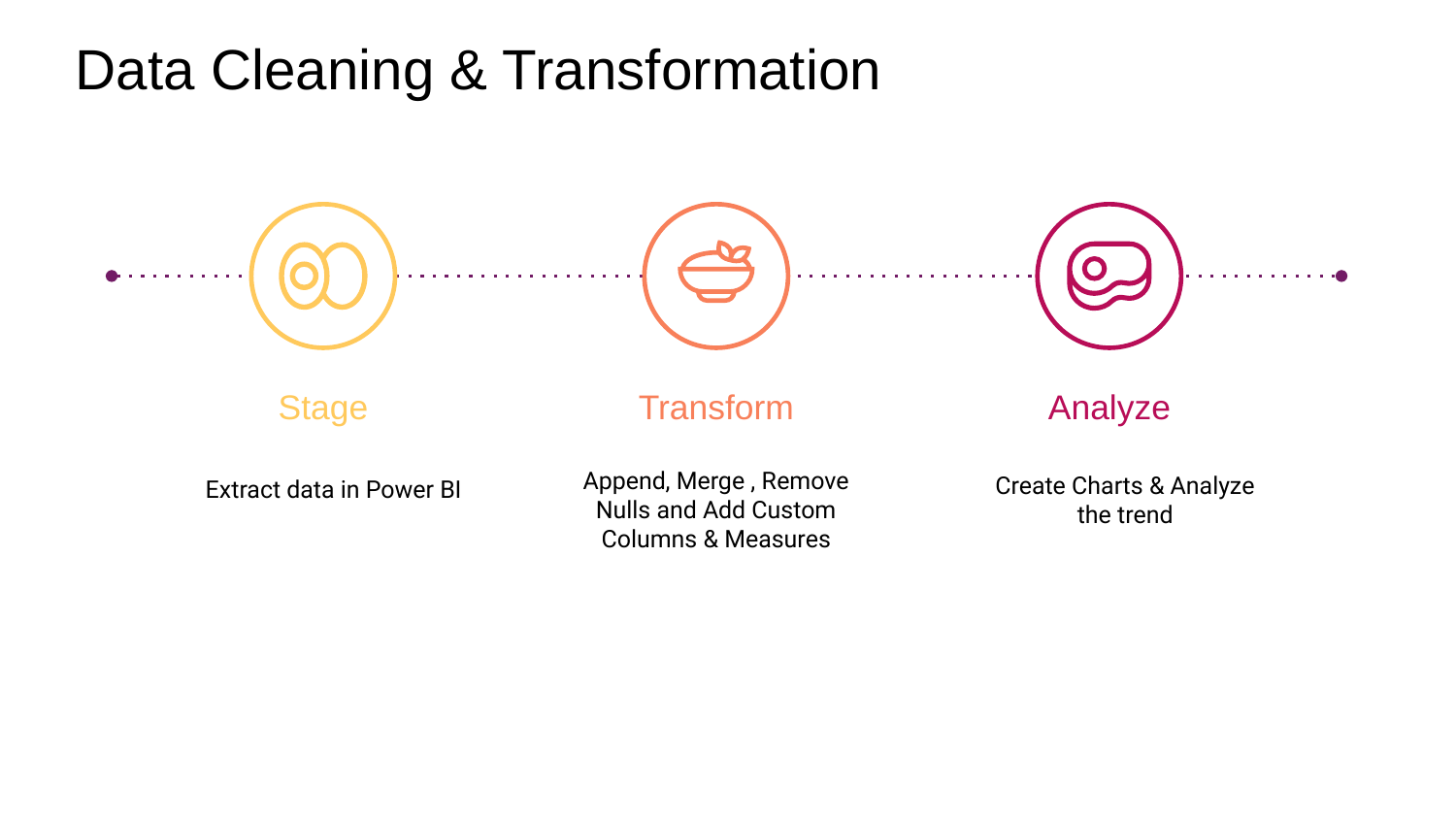

# Data Cleaning & Transformation

Stage
Transform
Analyze
Extract data in Power BI
Create Charts & Analyze the trend
Append, Merge , Remove Nulls and Add Custom Columns & Measures